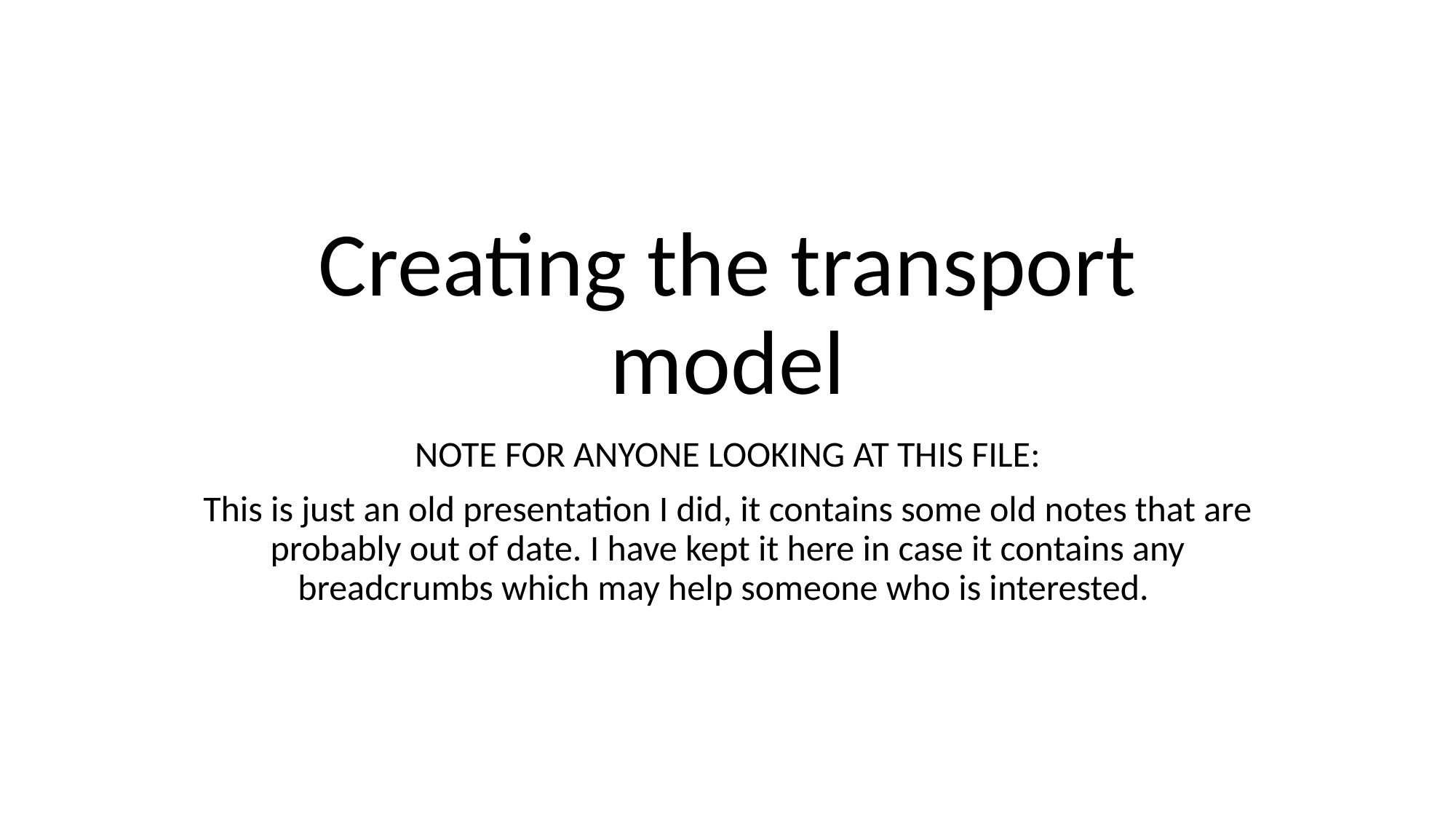

# Creating the transport model
NOTE FOR ANYONE LOOKING AT THIS FILE:
This is just an old presentation I did, it contains some old notes that are probably out of date. I have kept it here in case it contains any breadcrumbs which may help someone who is interested.